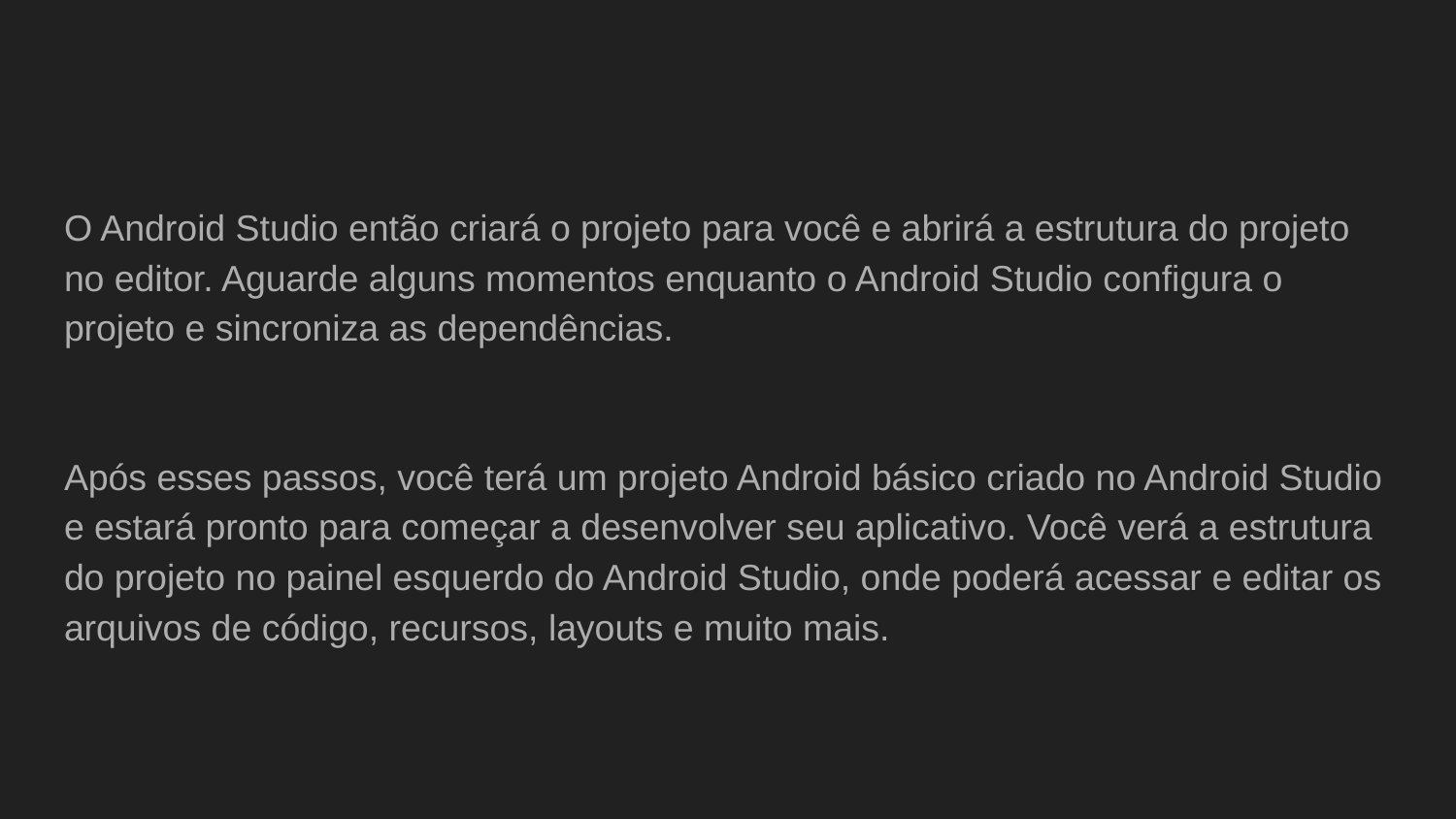

#
O Android Studio então criará o projeto para você e abrirá a estrutura do projeto no editor. Aguarde alguns momentos enquanto o Android Studio configura o projeto e sincroniza as dependências.

Após esses passos, você terá um projeto Android básico criado no Android Studio e estará pronto para começar a desenvolver seu aplicativo. Você verá a estrutura do projeto no painel esquerdo do Android Studio, onde poderá acessar e editar os arquivos de código, recursos, layouts e muito mais.